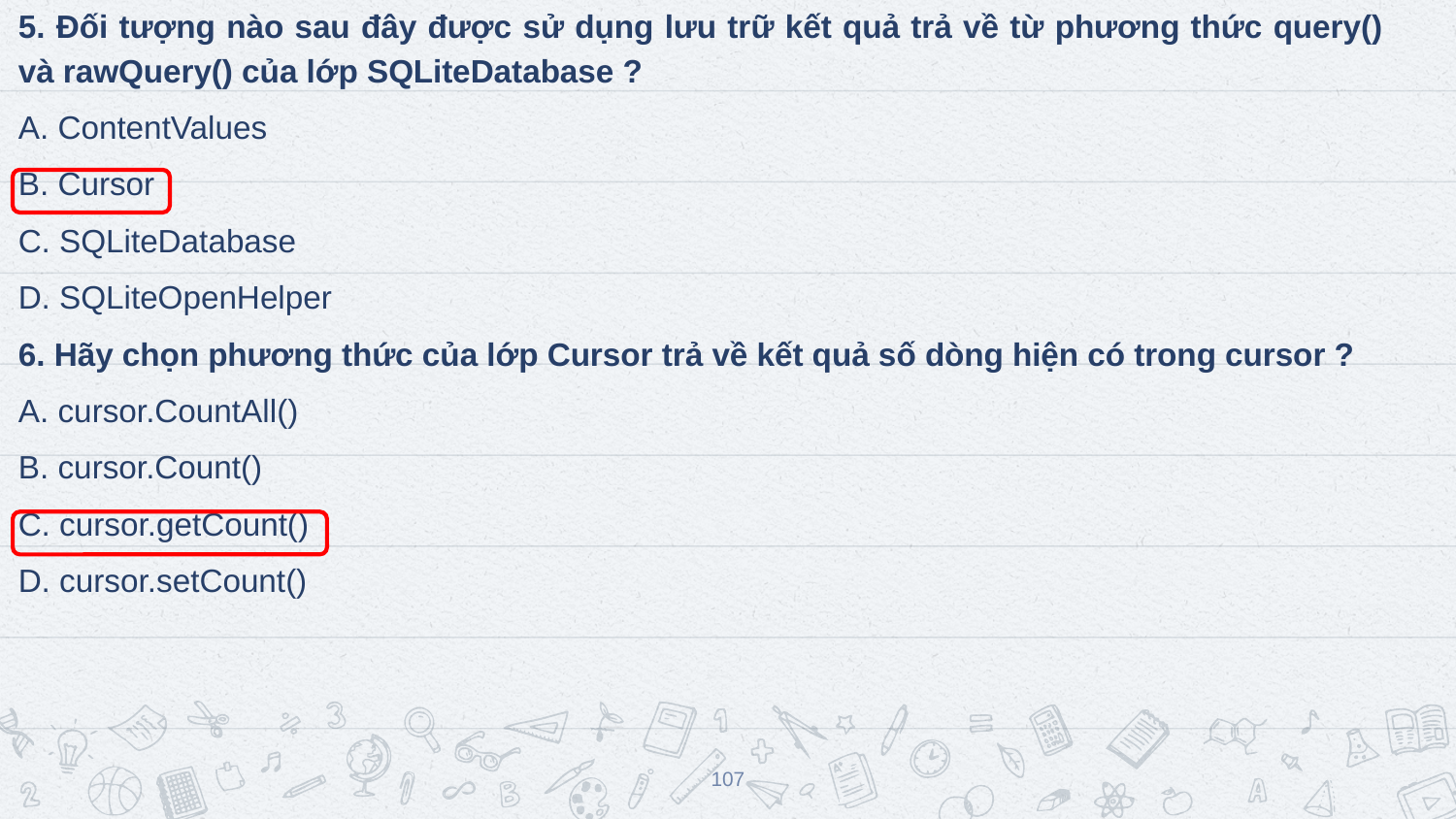

5. Đối tượng nào sau đây được sử dụng lưu trữ kết quả trả về từ phương thức query() và rawQuery() của lớp SQLiteDatabase ?
A. ContentValues
B. Cursor
C. SQLiteDatabase
D. SQLiteOpenHelper
6. Hãy chọn phương thức của lớp Cursor trả về kết quả số dòng hiện có trong cursor ?
A. cursor.CountAll()
B. cursor.Count()
C. cursor.getCount()
D. cursor.setCount()

107